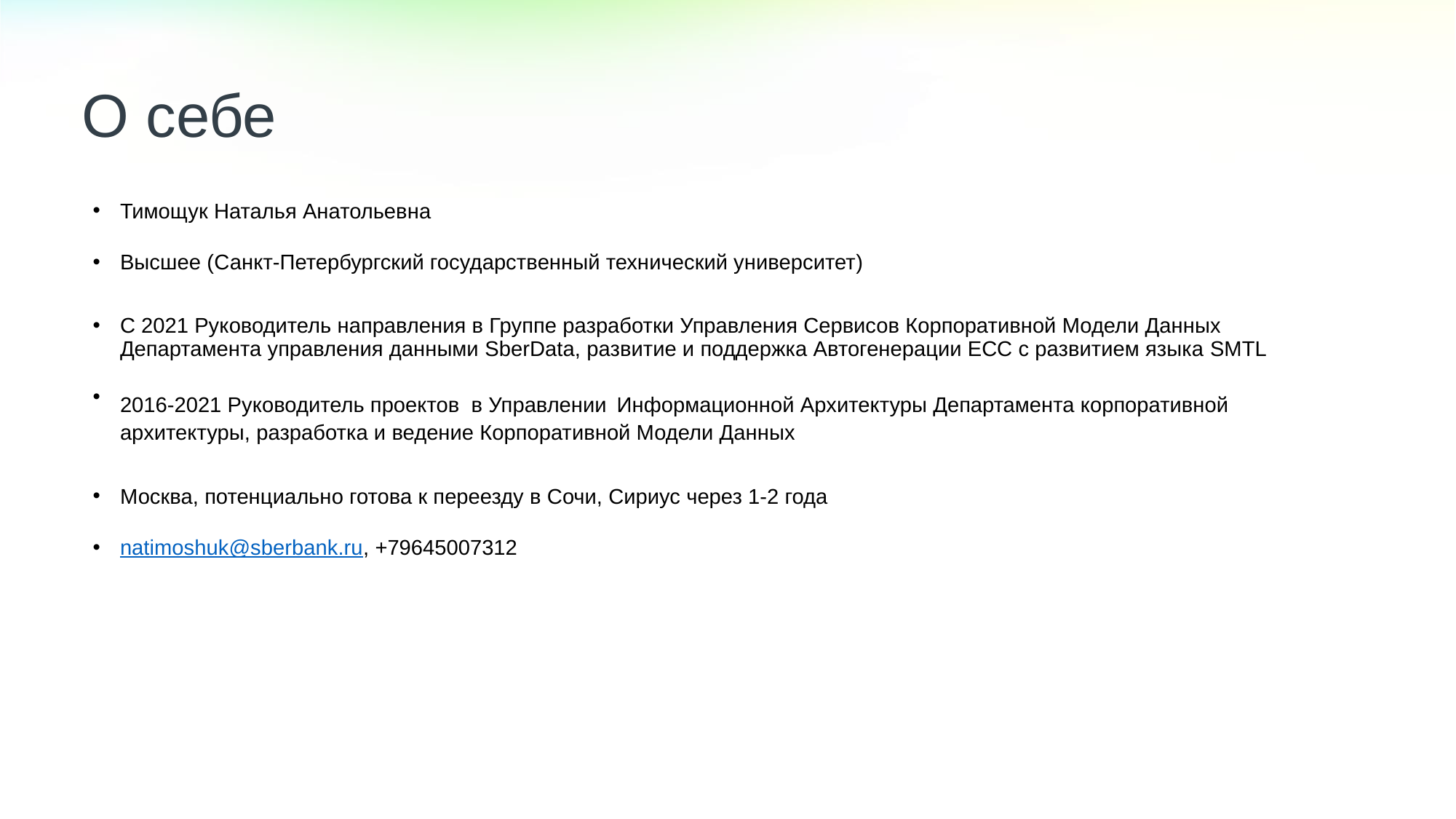

О себе
Тимощук Наталья Анатольевна

Высшее (Санкт-Петербургский государственный технический университет)

С 2021 Руководитель направления в Группе разработки Управления Сервисов Корпоративной Модели Данных Департамента управления данными SberData, развитие и поддержка Автогенерации ЕСС с развитием языка SMTL
2016-2021 Руководитель проектов  в Управлении Информационной Архитектуры Департамента корпоративной архитектуры, разработка и ведение Корпоративной Модели Данных

Москва, потенциально готова к переезду в Сочи, Сириус через 1-2 года

natimoshuk@sberbank.ru, +79645007312